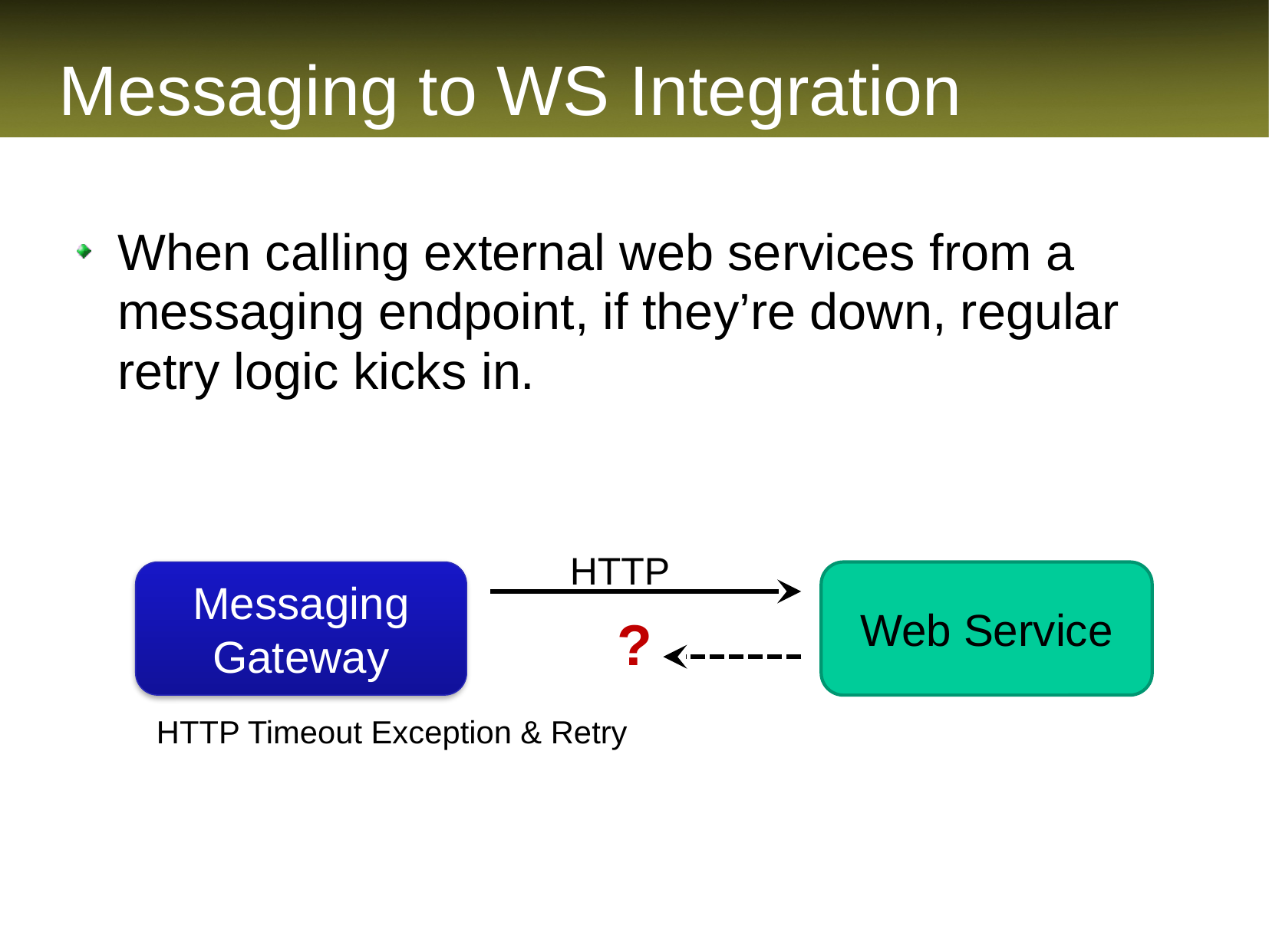

# Messaging to WS Integration
When calling external web services from a messaging endpoint, if they’re down, regular retry logic kicks in.
HTTP
Messaging
Gateway
Web Service
?
HTTP Timeout Exception & Retry